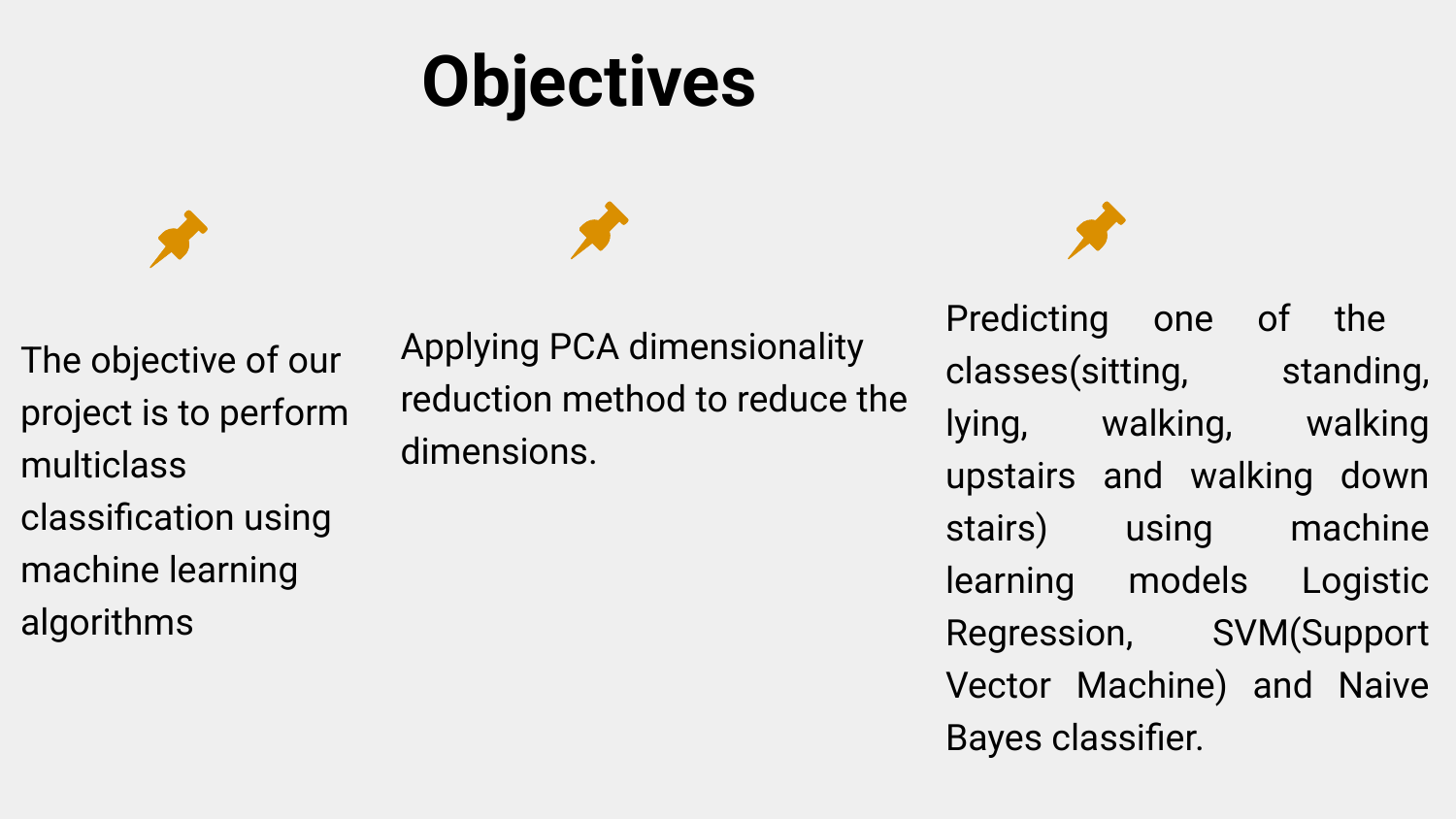

Objectives

Predicting one of the  classes(sitting, standing, lying, walking, walking upstairs and walking down stairs) using machine learning models Logistic Regression, SVM(Support Vector Machine) and Naive Bayes classifier.
Applying PCA dimensionality reduction method to reduce the dimensions.
The objective of our project is to perform multiclass classification using machine learning algorithms